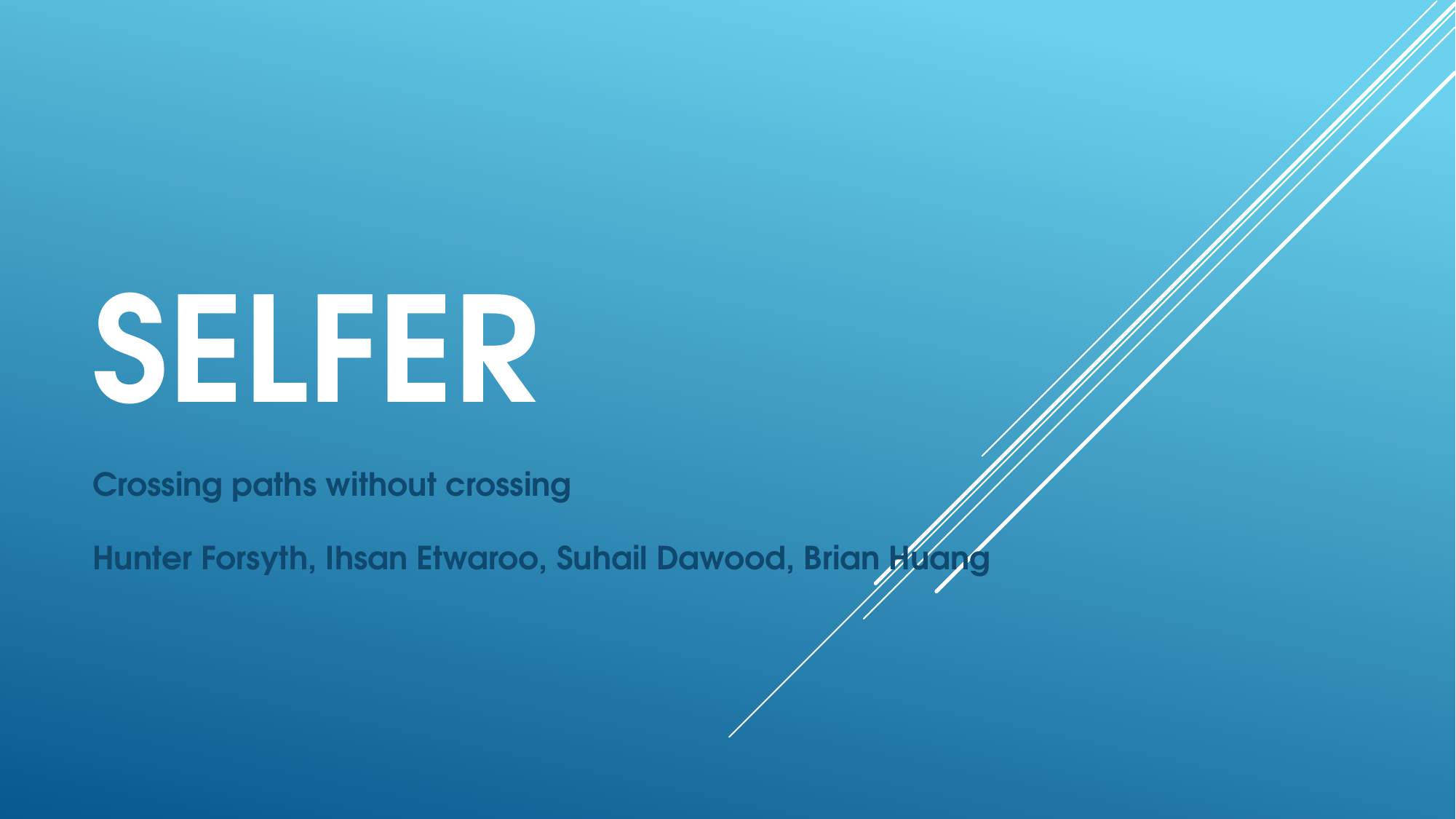

# Selfer
Crossing paths without crossing

Hunter Forsyth, Ihsan Etwaroo, Suhail Dawood, Brian Huang